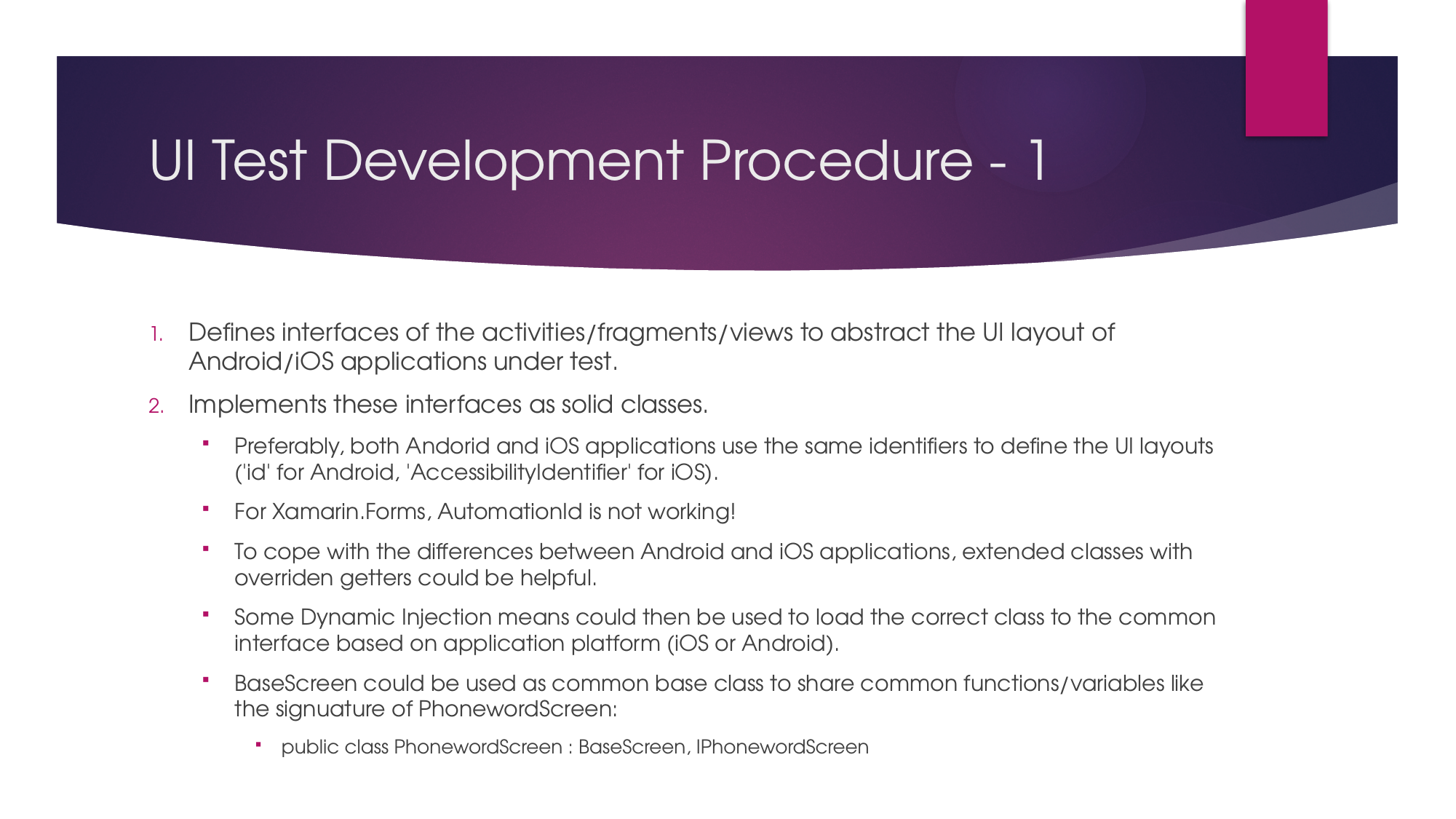

# UI Test Development Procedure - 1
Defines interfaces of the activities/fragments/views to abstract the UI layout of Android/iOS applications under test.
Implements these interfaces as solid classes.
Preferably, both Andorid and iOS applications use the same identifiers to define the UI layouts ('id' for Android, 'AccessibilityIdentifier' for iOS).
For Xamarin.Forms, AutomationId is not working!
To cope with the differences between Android and iOS applications, extended classes with overriden getters could be helpful.
Some Dynamic Injection means could then be used to load the correct class to the common interface based on application platform (iOS or Android).
BaseScreen could be used as common base class to share common functions/variables like the signuature of PhonewordScreen:
public class PhonewordScreen : BaseScreen, IPhonewordScreen